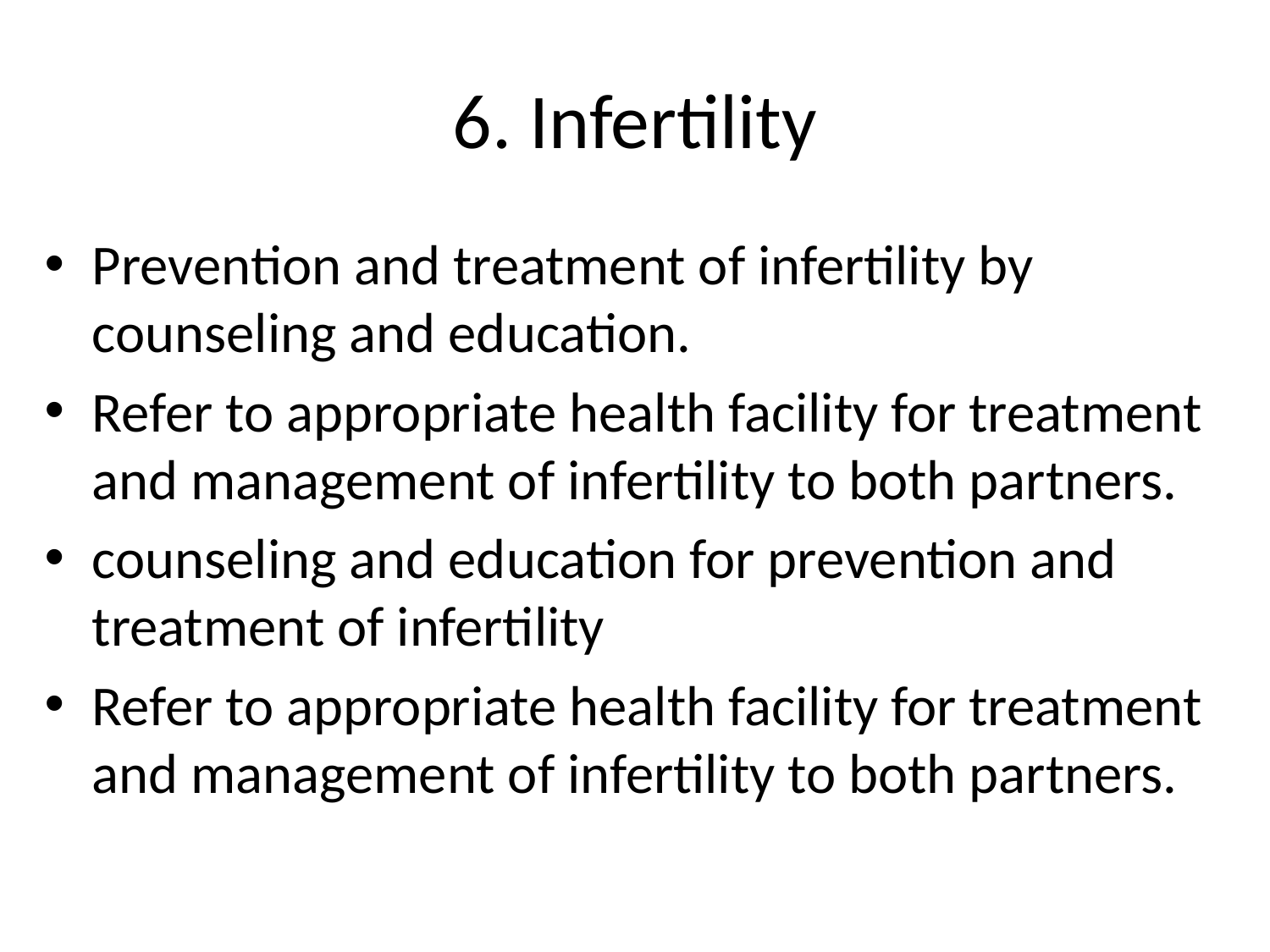

# 6. Infertility
Prevention and treatment of infertility by counseling and education.
Refer to appropriate health facility for treatment and management of infertility to both partners.
counseling and education for prevention and treatment of infertility
Refer to appropriate health facility for treatment and management of infertility to both partners.